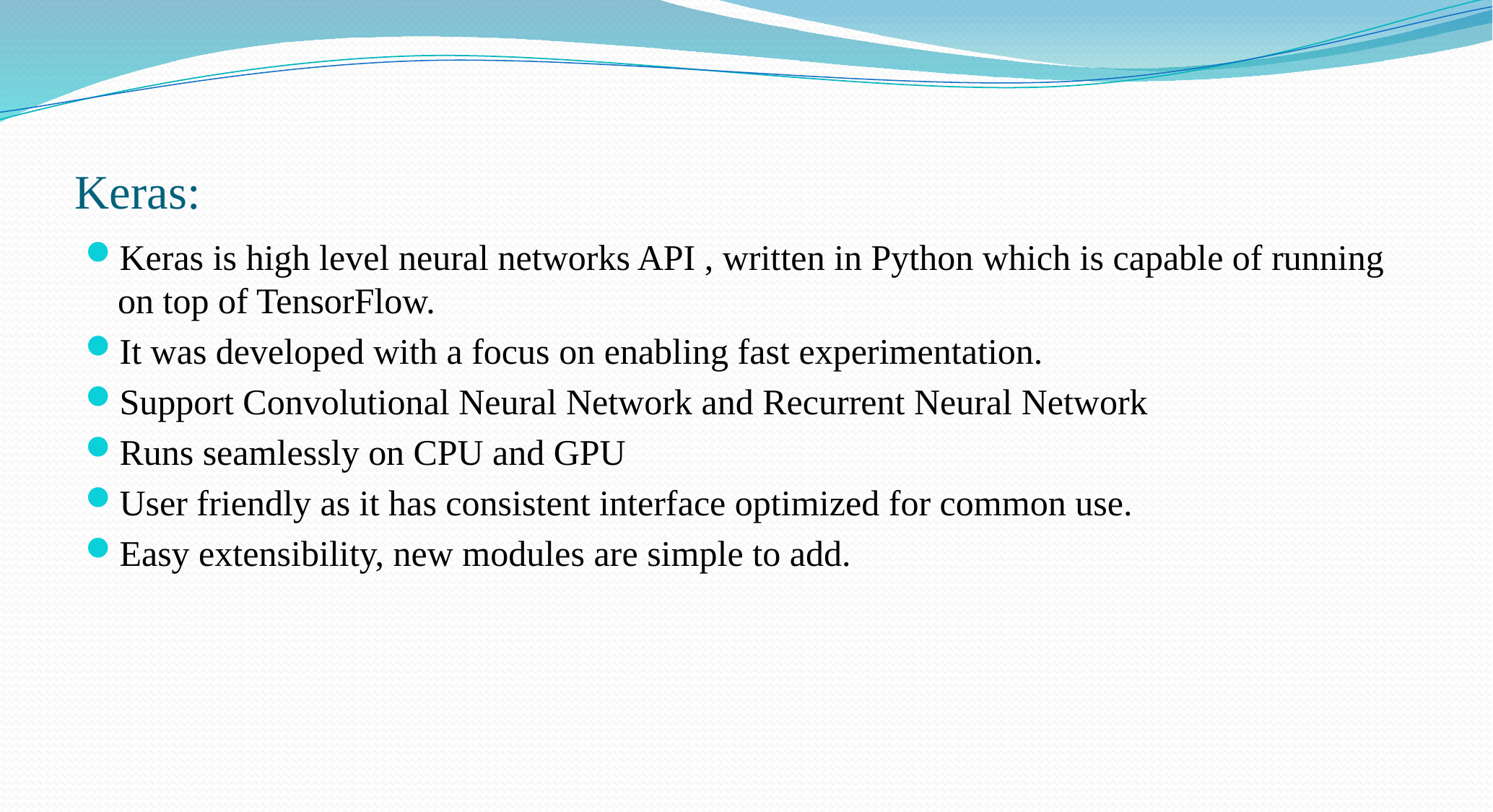

Keras:
Keras is high level neural networks API , written in Python which is capable of running on top of TensorFlow.
It was developed with a focus on enabling fast experimentation.
Support Convolutional Neural Network and Recurrent Neural Network
Runs seamlessly on CPU and GPU
User friendly as it has consistent interface optimized for common use.
Easy extensibility, new modules are simple to add.